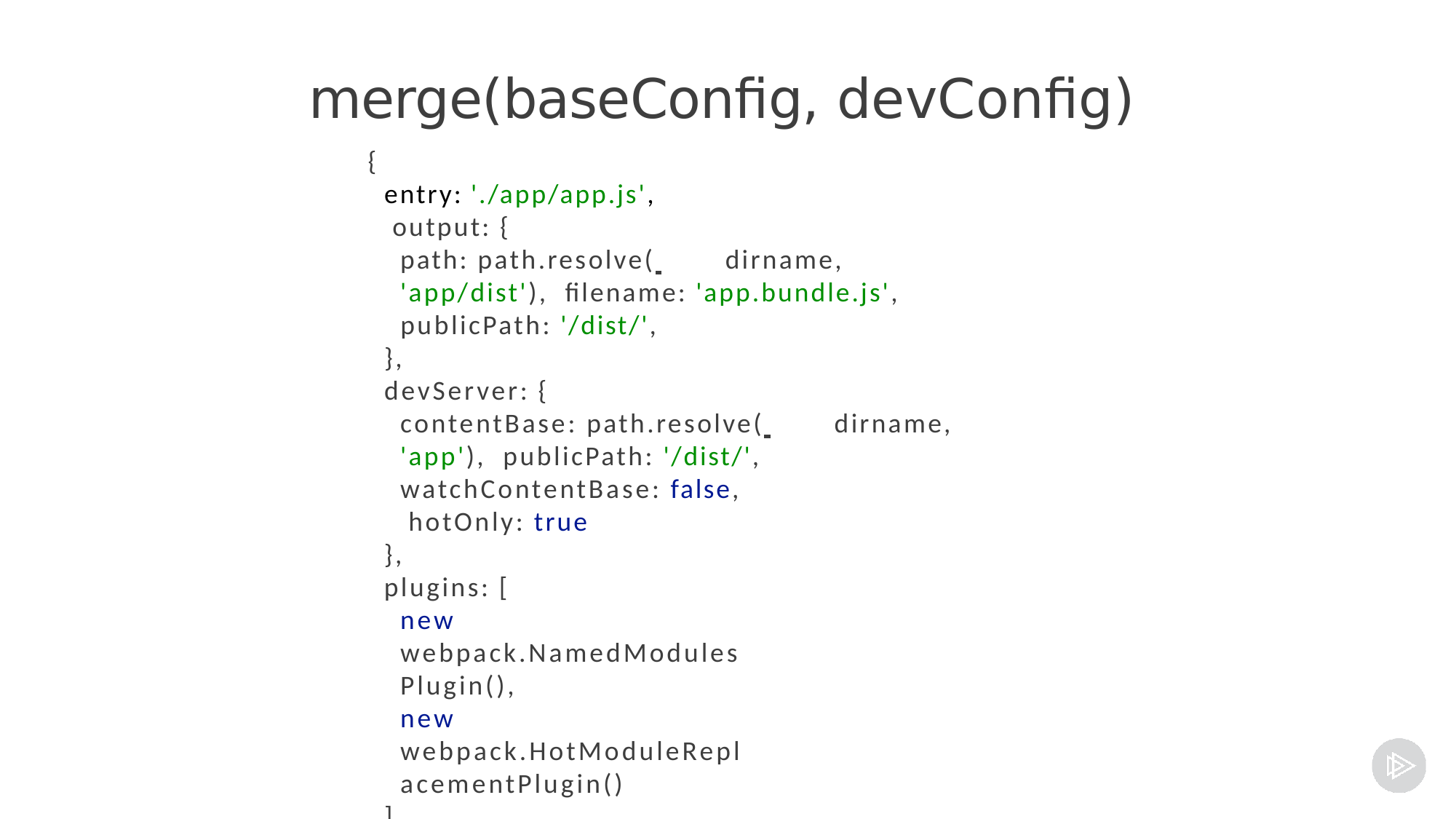

# merge(baseConfig, devConfig)
{
entry: './app/app.js',  output: {
path: path.resolve( 	dirname, 'app/dist'),  filename: 'app.bundle.js',
publicPath: '/dist/',
},
devServer: {
contentBase: path.resolve( 	dirname, 'app'),  publicPath: '/dist/',
watchContentBase: false,  hotOnly: true
},
plugins: [
new webpack.NamedModulesPlugin(),
new webpack.HotModuleReplacementPlugin()
]
};